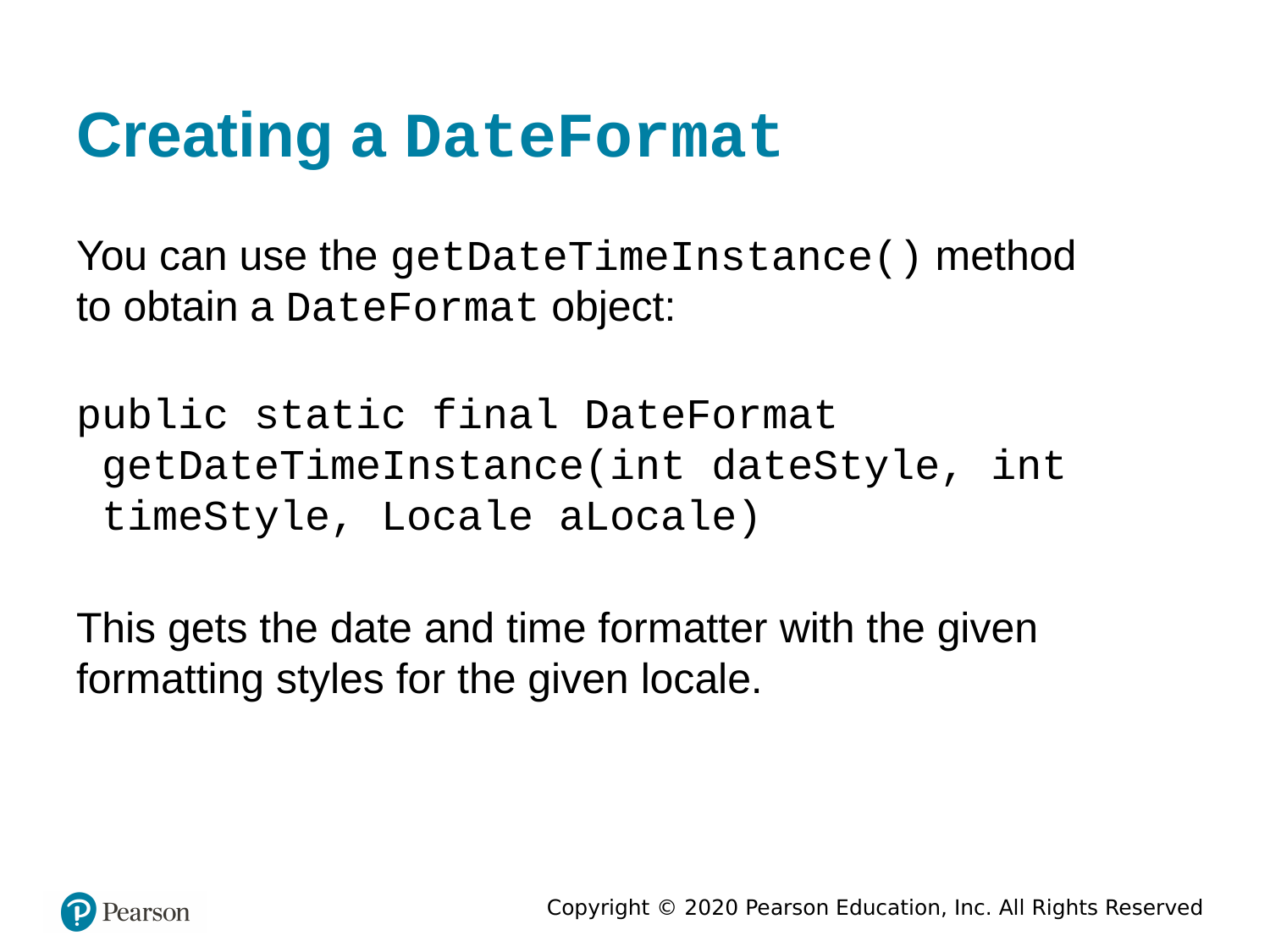

# Creating a DateFormat
You can use the getDateTimeInstance() method
to obtain a DateFormat object:
public static final DateFormat getDateTimeInstance(int dateStyle, int timeStyle, Locale aLocale)
This gets the date and time formatter with the given
formatting styles for the given locale.